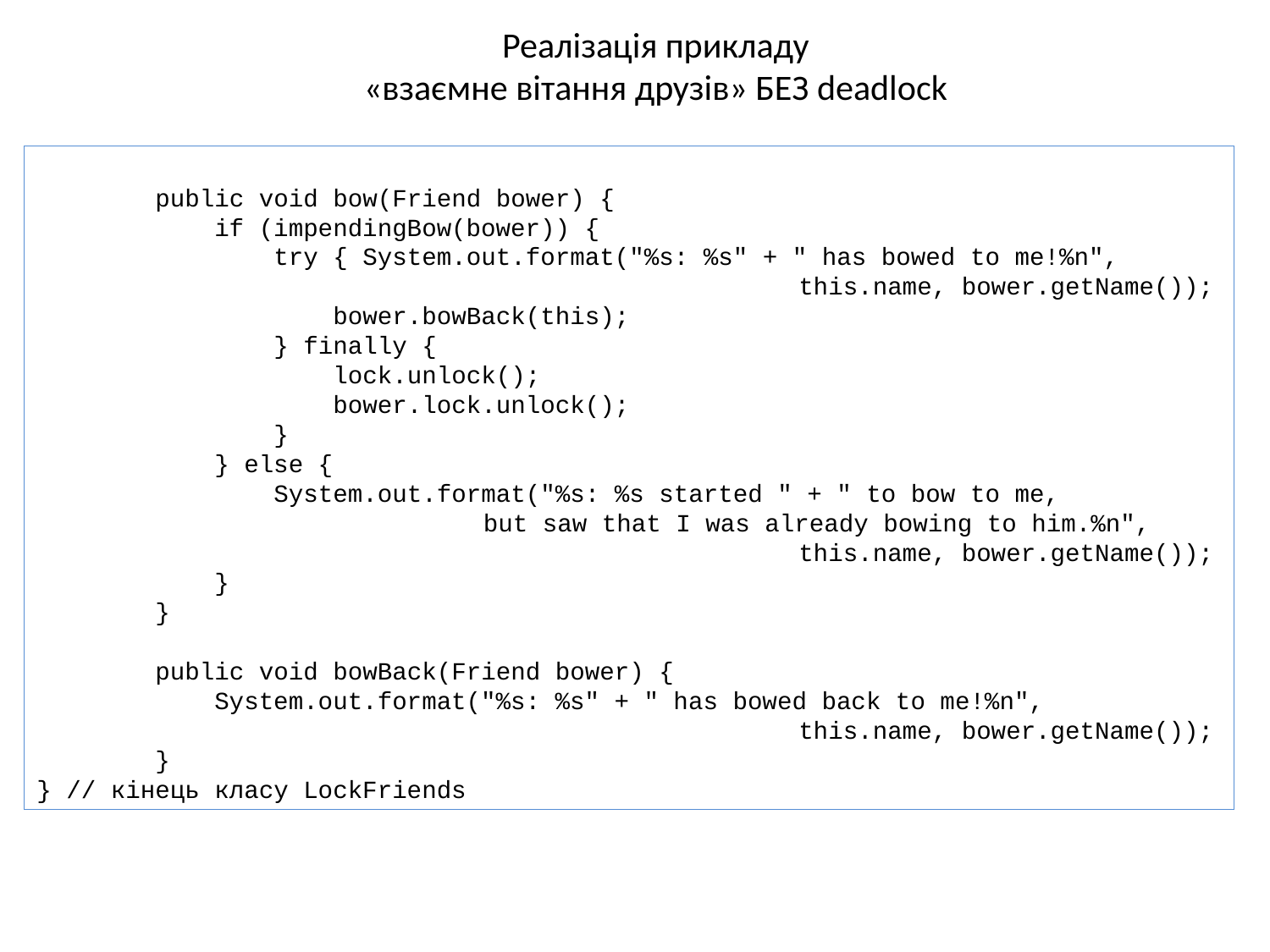

# Реалізація прикладу «взаємне вітання друзів» БЕЗ deadlock

        public void bow(Friend bower) {
            if (impendingBow(bower)) {
                try { System.out.format("%s: %s" + " has bowed to me!%n",
						this.name, bower.getName());
                    bower.bowBack(this);
                } finally {
                    lock.unlock();
                    bower.lock.unlock();
                }
            } else {
                System.out.format("%s: %s started " + " to bow to me,
		             but saw that I was already bowing to him.%n",
						this.name, bower.getName());
            }
        }

        public void bowBack(Friend bower) {
            System.out.format("%s: %s" + " has bowed back to me!%n",
						this.name, bower.getName());
        }
} // кінець класу LockFriends